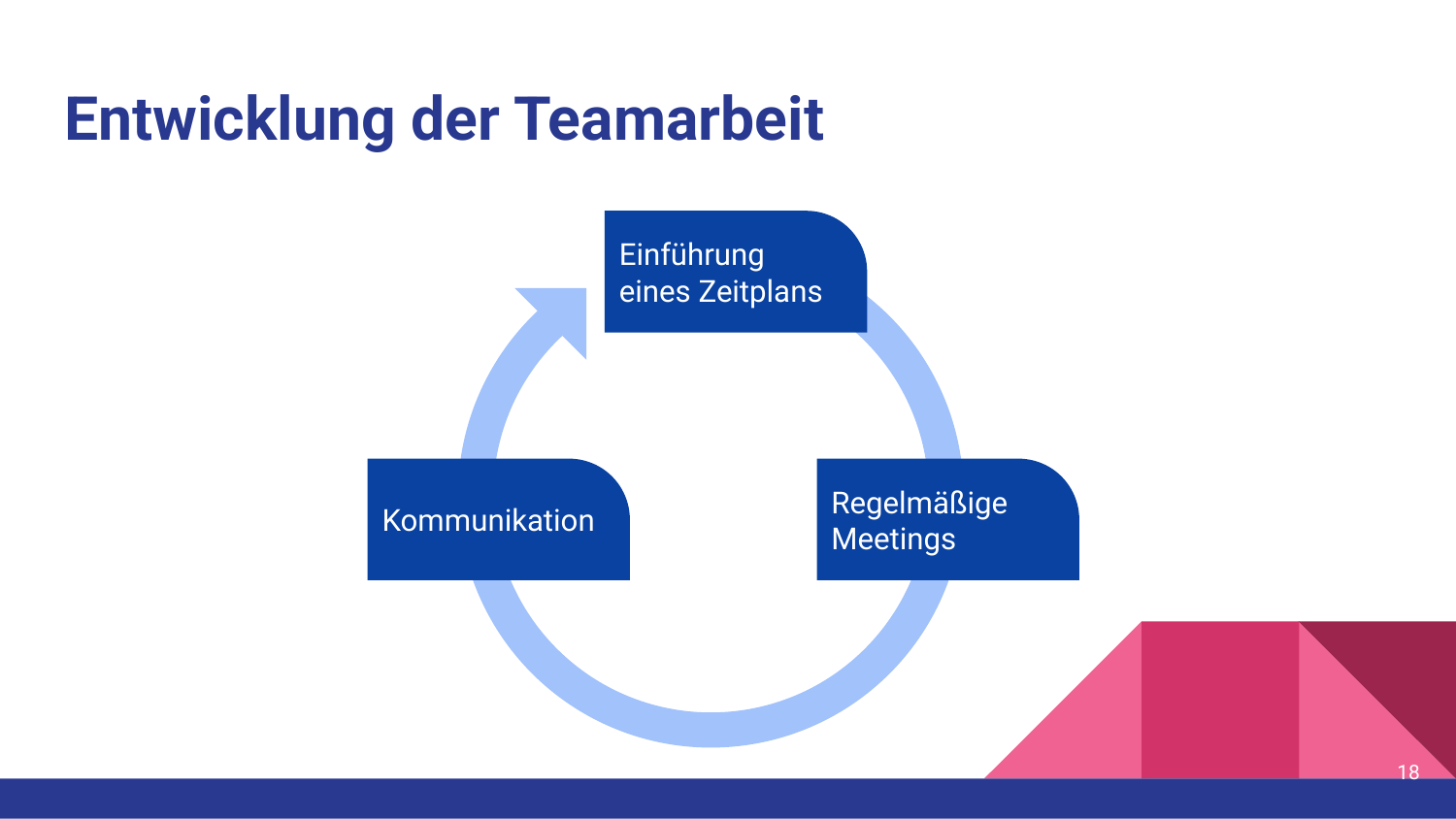

# Entwicklung der Teamarbeit
Einführung eines Zeitplans

Kommunikation
Regelmäßige Meetings
18